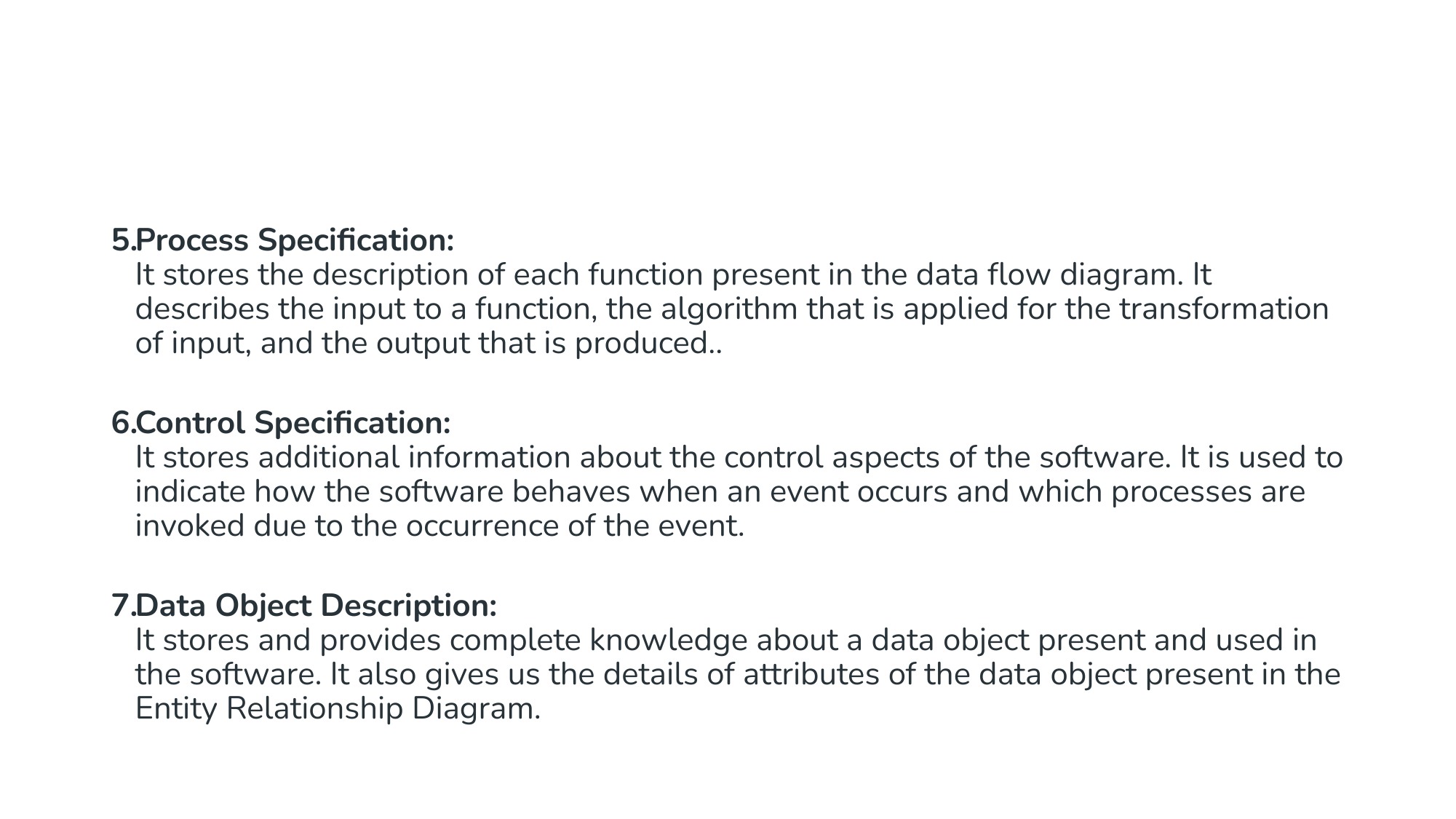

#
Process Specification: 
It stores the description of each function present in the data flow diagram. It describes the input to a function, the algorithm that is applied for the transformation of input, and the output that is produced..
Control Specification: 
It stores additional information about the control aspects of the software. It is used to indicate how the software behaves when an event occurs and which processes are invoked due to the occurrence of the event.
Data Object Description: 
It stores and provides complete knowledge about a data object present and used in the software. It also gives us the details of attributes of the data object present in the Entity Relationship Diagram.